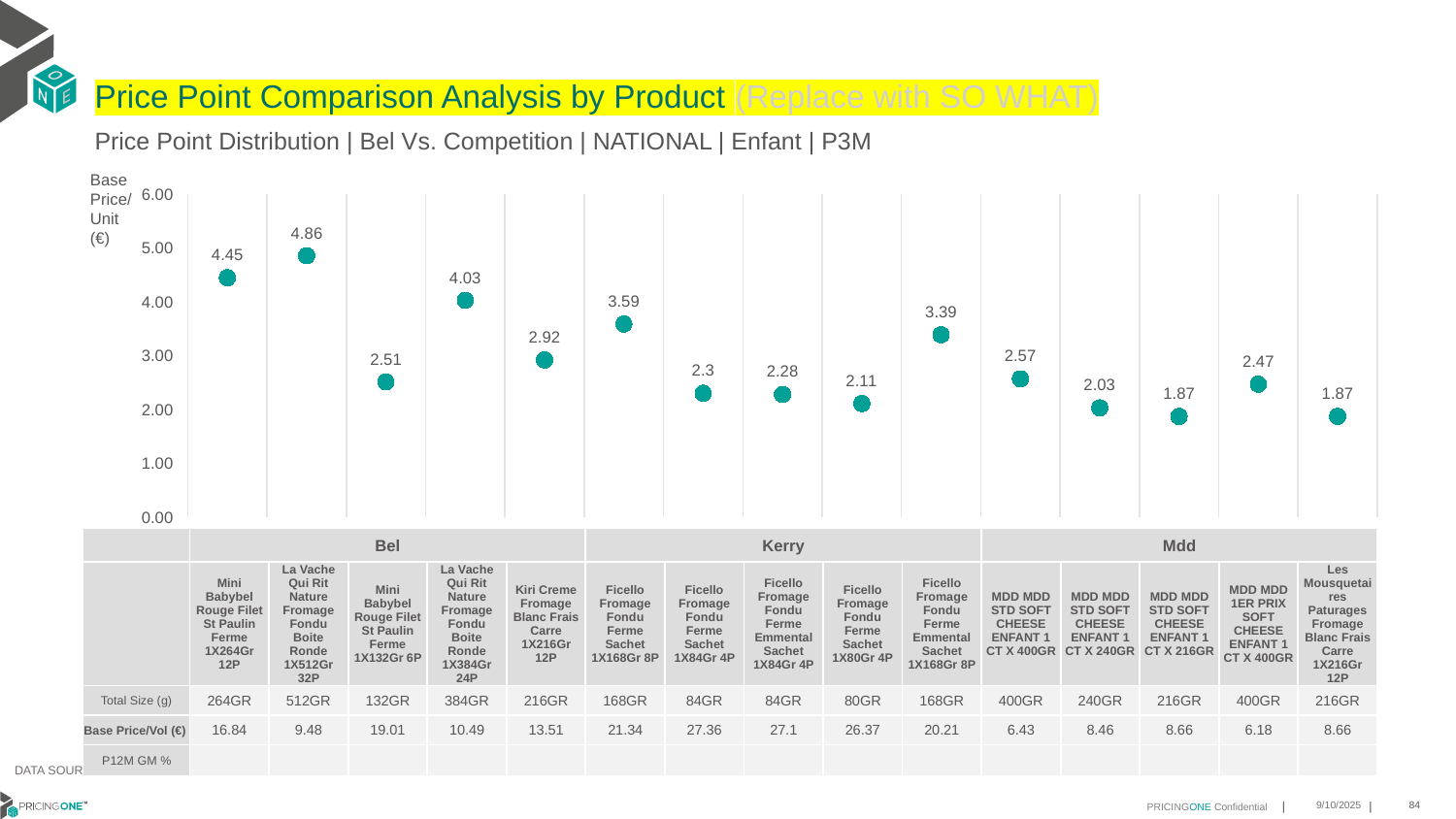

# Price Point Comparison Analysis by Product (Replace with SO WHAT)
Price Point Distribution | Bel Vs. Competition | NATIONAL | Enfant | P3M
Base Price/Unit (€)

### Chart

| Category | Base Price/Unit |
|---|---|
| Mini Babybel Rouge Filet St Paulin Ferme 1X264Gr 12P | 4.45 |
| La Vache Qui Rit Nature Fromage Fondu Boite Ronde 1X512Gr 32P | 4.86 |
| Mini Babybel Rouge Filet St Paulin Ferme 1X132Gr 6P | 2.51 |
| La Vache Qui Rit Nature Fromage Fondu Boite Ronde 1X384Gr 24P | 4.03 |
| Kiri Creme Fromage Blanc Frais Carre 1X216Gr 12P | 2.92 |
| Ficello Fromage Fondu Ferme Sachet 1X168Gr 8P | 3.59 |
| Ficello Fromage Fondu Ferme Sachet 1X84Gr 4P | 2.3 |
| Ficello Fromage Fondu Ferme Emmental Sachet 1X84Gr 4P | 2.28 |
| Ficello Fromage Fondu Ferme Sachet 1X80Gr 4P | 2.11 |
| Ficello Fromage Fondu Ferme Emmental Sachet 1X168Gr 8P | 3.39 |
| MDD MDD STD SOFT CHEESE ENFANT 1 CT X 400GR | 2.57 |
| MDD MDD STD SOFT CHEESE ENFANT 1 CT X 240GR | 2.03 |
| MDD MDD STD SOFT CHEESE ENFANT 1 CT X 216GR | 1.87 |
| MDD MDD 1ER PRIX SOFT CHEESE ENFANT 1 CT X 400GR | 2.47 |
| Les Mousquetaires Paturages Fromage Blanc Frais Carre 1X216Gr 12P | 1.87 |
|  | Bel | Bel | Bel | Bel | Bel | Kerry | Kerry | Kerry | Kerry | Kerry | Mdd | Mdd | Mdd | Mdd | Mdd |
| --- | --- | --- | --- | --- | --- | --- | --- | --- | --- | --- | --- | --- | --- | --- | --- |
|  | Mini Babybel Rouge Filet St Paulin Ferme 1X264Gr 12P | La Vache Qui Rit Nature Fromage Fondu Boite Ronde 1X512Gr 32P | Mini Babybel Rouge Filet St Paulin Ferme 1X132Gr 6P | La Vache Qui Rit Nature Fromage Fondu Boite Ronde 1X384Gr 24P | Kiri Creme Fromage Blanc Frais Carre 1X216Gr 12P | Ficello Fromage Fondu Ferme Sachet 1X168Gr 8P | Ficello Fromage Fondu Ferme Sachet 1X84Gr 4P | Ficello Fromage Fondu Ferme Emmental Sachet 1X84Gr 4P | Ficello Fromage Fondu Ferme Sachet 1X80Gr 4P | Ficello Fromage Fondu Ferme Emmental Sachet 1X168Gr 8P | MDD MDD STD SOFT CHEESE ENFANT 1 CT X 400GR | MDD MDD STD SOFT CHEESE ENFANT 1 CT X 240GR | MDD MDD STD SOFT CHEESE ENFANT 1 CT X 216GR | MDD MDD 1ER PRIX SOFT CHEESE ENFANT 1 CT X 400GR | Les Mousquetaires Paturages Fromage Blanc Frais Carre 1X216Gr 12P |
| Total Size (g) | 264GR | 512GR | 132GR | 384GR | 216GR | 168GR | 84GR | 84GR | 80GR | 168GR | 400GR | 240GR | 216GR | 400GR | 216GR |
| Base Price/Vol (€) | 16.84 | 9.48 | 19.01 | 10.49 | 13.51 | 21.34 | 27.36 | 27.1 | 26.37 | 20.21 | 6.43 | 8.46 | 8.66 | 6.18 | 8.66 |
| P12M GM % |  |  |  |  |  |  |  |  |  |  |  |  |  |  |  |
DATA SOURCE: Trade Panel/Retailer Data | July 2025

9/10/2025
84